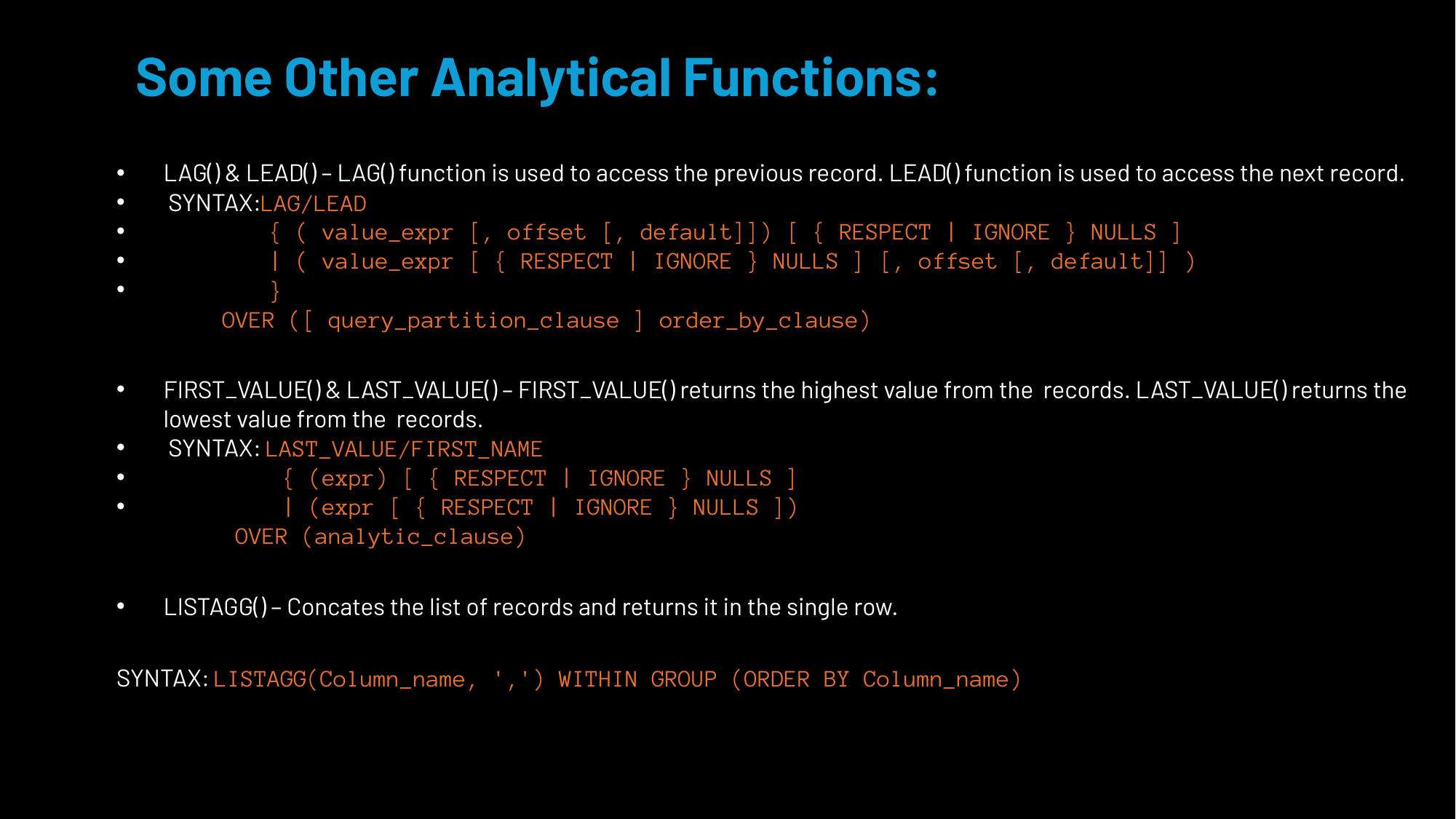

# Some Other Analytical Functions:
LAG() & LEAD() – LAG() function is used to access the previous record. LEAD() function is used to access the next record.
 SYNTAX:LAG/LEAD
        { ( value_expr [, offset [, default]]) [ { RESPECT | IGNORE } NULLS ]
        | ( value_expr [ { RESPECT | IGNORE } NULLS ] [, offset [, default]] )
        }
        OVER ([ query_partition_clause ] order_by_clause)

FIRST_VALUE() & LAST_VALUE() – FIRST_VALUE() returns the highest value from the  records. LAST_VALUE() returns the lowest value from the  records.
 SYNTAX: LAST_VALUE/FIRST_NAME
         { (expr) [ { RESPECT | IGNORE } NULLS ]
         | (expr [ { RESPECT | IGNORE } NULLS ])
         OVER (analytic_clause)

LISTAGG() – Concates the list of records and returns it in the single row.

SYNTAX: LISTAGG(Column_name, ',') WITHIN GROUP (ORDER BY Column_name)